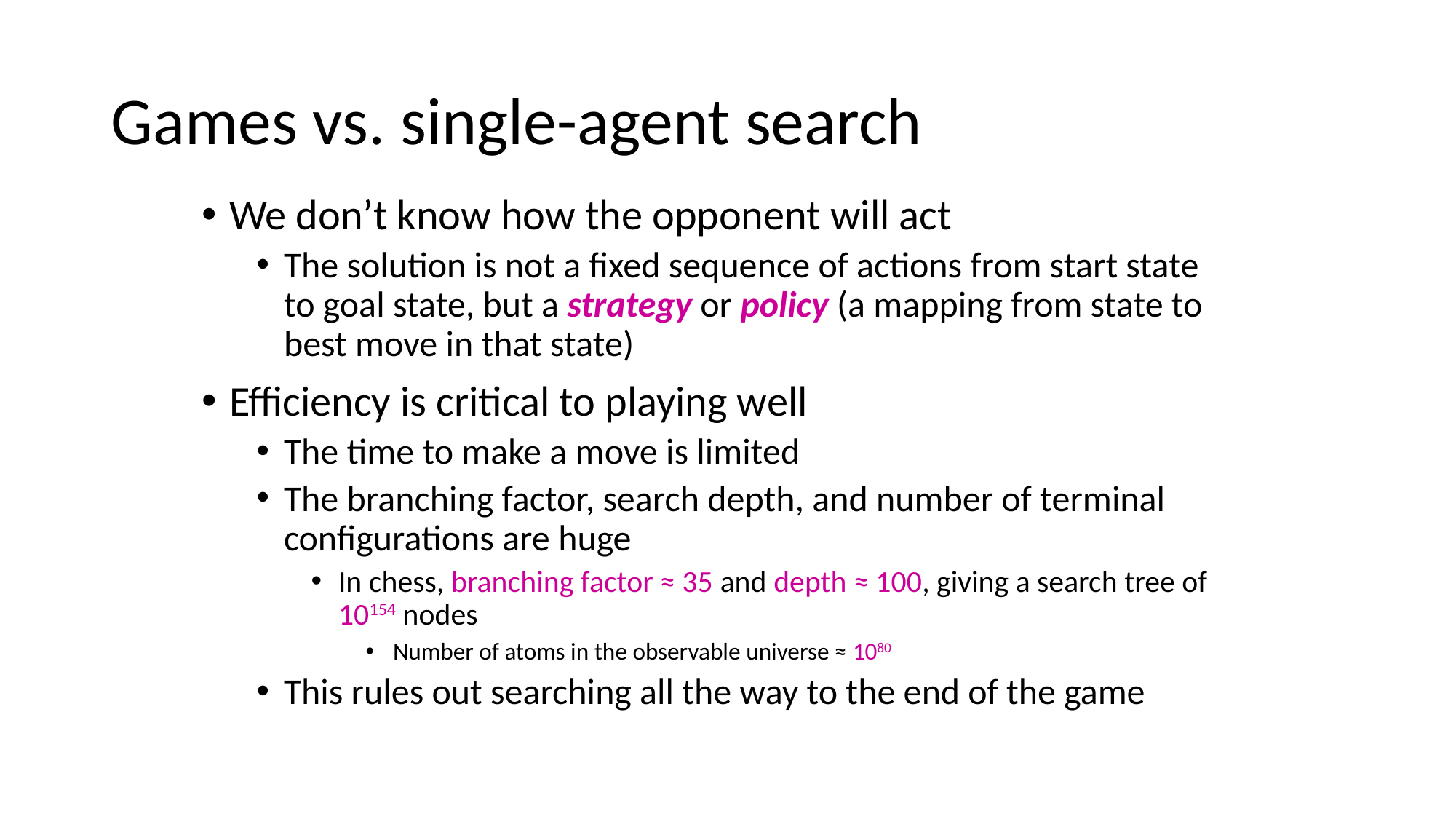

# Games vs. single-agent search
We don’t know how the opponent will act
The solution is not a fixed sequence of actions from start state to goal state, but a strategy or policy (a mapping from state to best move in that state)
Efficiency is critical to playing well
The time to make a move is limited
The branching factor, search depth, and number of terminal configurations are huge
In chess, branching factor ≈ 35 and depth ≈ 100, giving a search tree of 10154 nodes
Number of atoms in the observable universe ≈ 1080
This rules out searching all the way to the end of the game